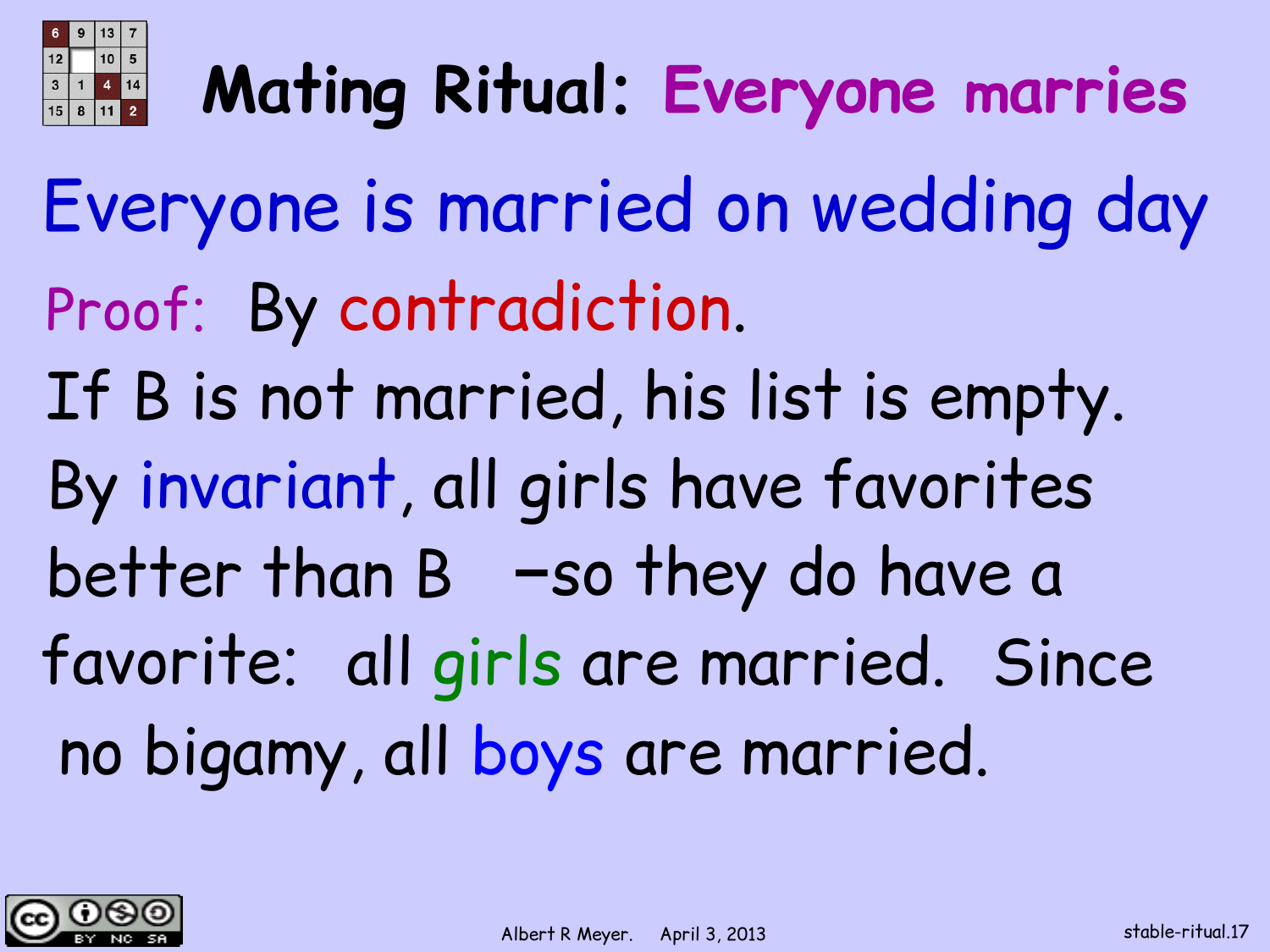

# Mating Ritual: Everyone marries
Everyone is married on wedding day
Proof:  By contradiction.
If B is not married, his list is empty.
By invariant, all girls have favorites
better than B
                           −so they do have a
favorite:

all girls are married.
                                                 Since
no bigamy, all boys are married.
stable-ritual.17